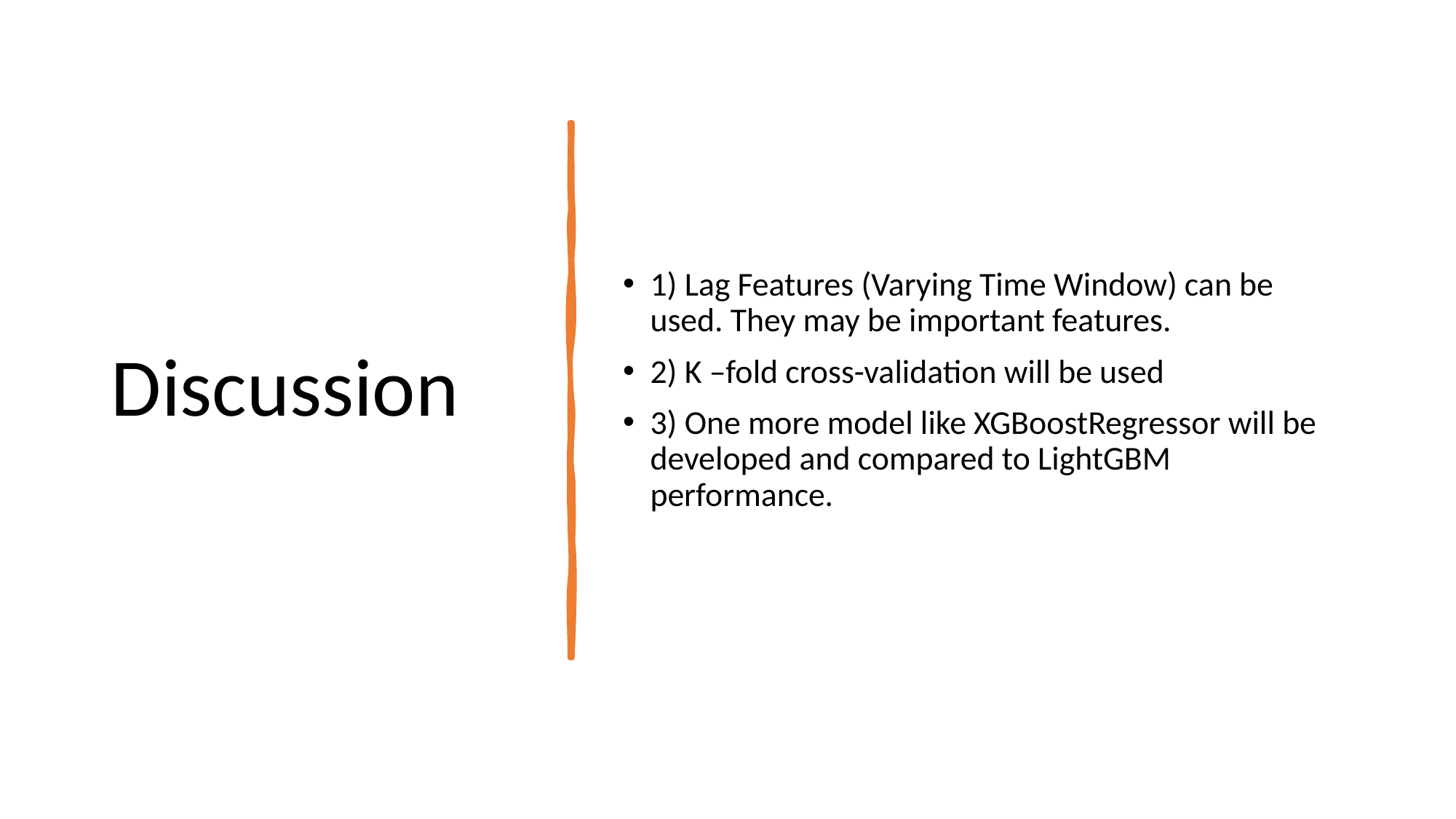

# Discussion
1) Lag Features (Varying Time Window) can be used. They may be important features.
2) K –fold cross-validation will be used
3) One more model like XGBoostRegressor will be developed and compared to LightGBM performance.